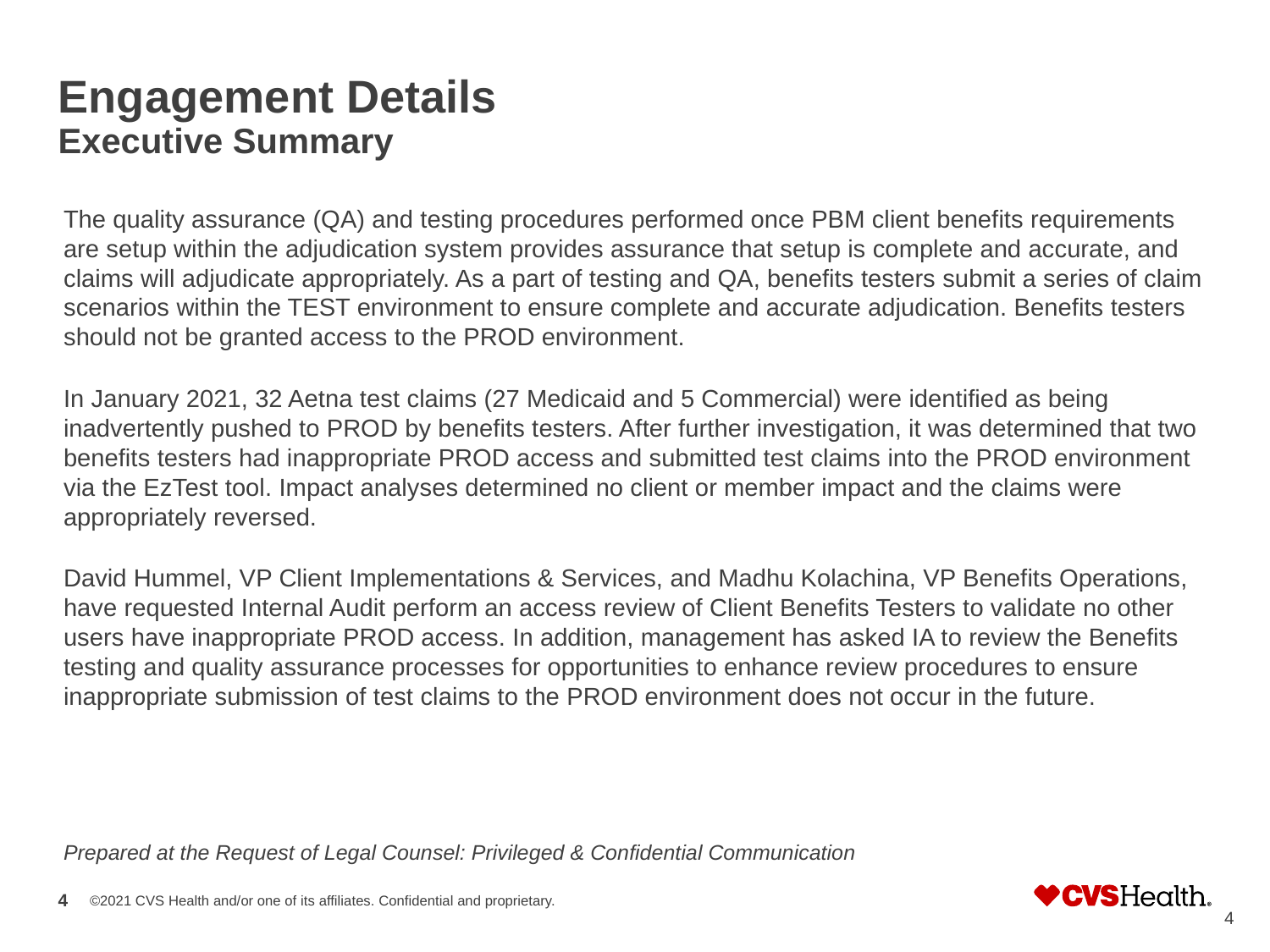

# Engagement Details Executive Summary
The quality assurance (QA) and testing procedures performed once PBM client benefits requirements are setup within the adjudication system provides assurance that setup is complete and accurate, and claims will adjudicate appropriately. As a part of testing and QA, benefits testers submit a series of claim scenarios within the TEST environment to ensure complete and accurate adjudication. Benefits testers should not be granted access to the PROD environment.
In January 2021, 32 Aetna test claims (27 Medicaid and 5 Commercial) were identified as being inadvertently pushed to PROD by benefits testers. After further investigation, it was determined that two benefits testers had inappropriate PROD access and submitted test claims into the PROD environment via the EzTest tool. Impact analyses determined no client or member impact and the claims were appropriately reversed.
David Hummel, VP Client Implementations & Services, and Madhu Kolachina, VP Benefits Operations, have requested Internal Audit perform an access review of Client Benefits Testers to validate no other users have inappropriate PROD access. In addition, management has asked IA to review the Benefits testing and quality assurance processes for opportunities to enhance review procedures to ensure inappropriate submission of test claims to the PROD environment does not occur in the future.

Prepared at the Request of Legal Counsel: Privileged & Confidential Communication

4